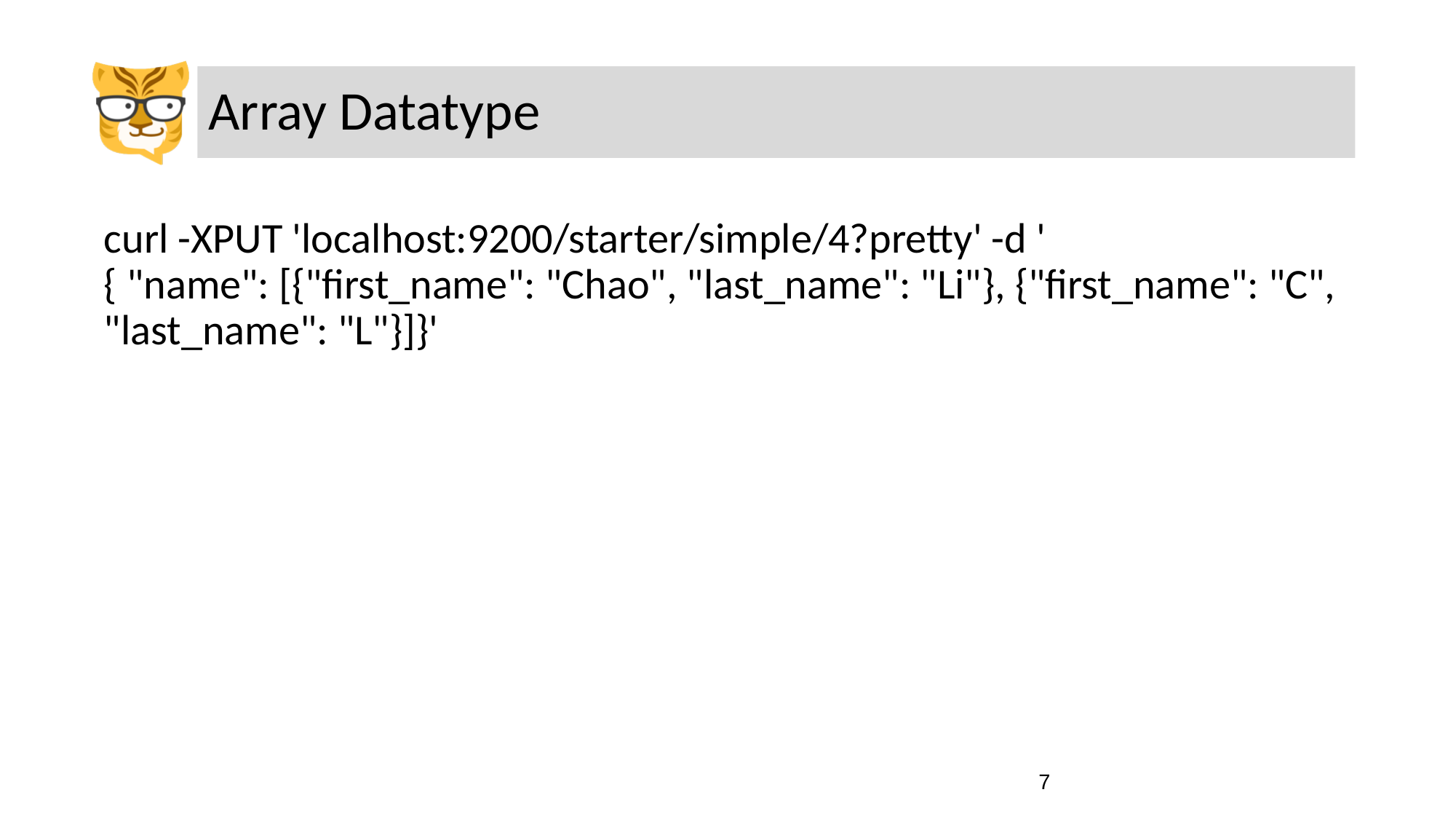

# Array Datatype
curl -XPUT 'localhost:9200/starter/simple/4?pretty' -d '
{ "name": [{"first_name": "Chao", "last_name": "Li"}, {"first_name": "C", "last_name": "L"}]}'
7